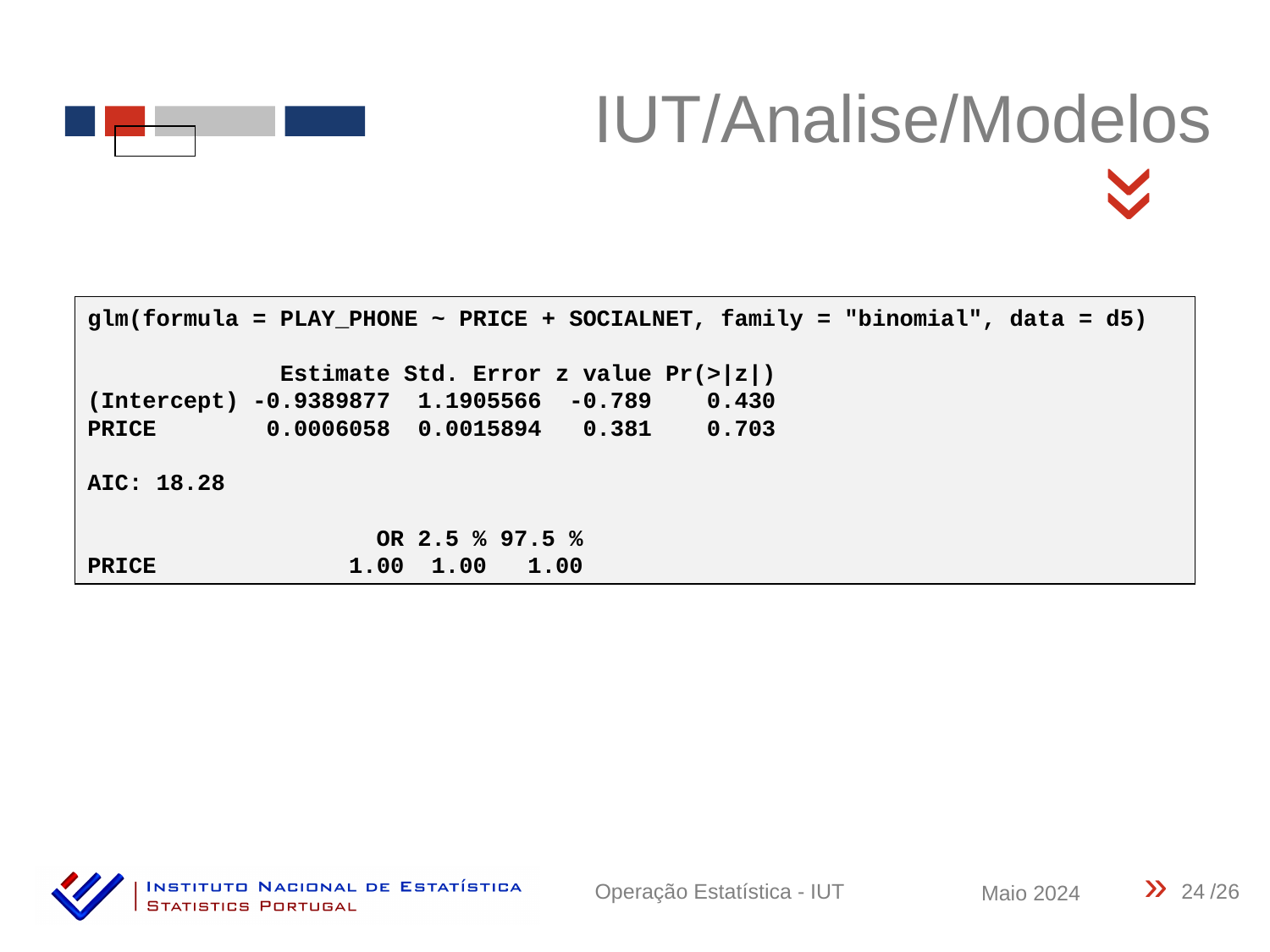

IUT/Analise/Modelos
«
glm(formula = PLAY_PHONE ~ PRICE + SOCIALNET, family = "binomial", data = d5)

              Estimate Std. Error z value Pr(>|z|)
(Intercept) -0.9389877  1.1905566  -0.789    0.430
PRICE        0.0006058  0.0015894   0.381    0.703

AIC: 18.28

                     OR 2.5 % 97.5 %
PRICE              1.00  1.00   1.00
24